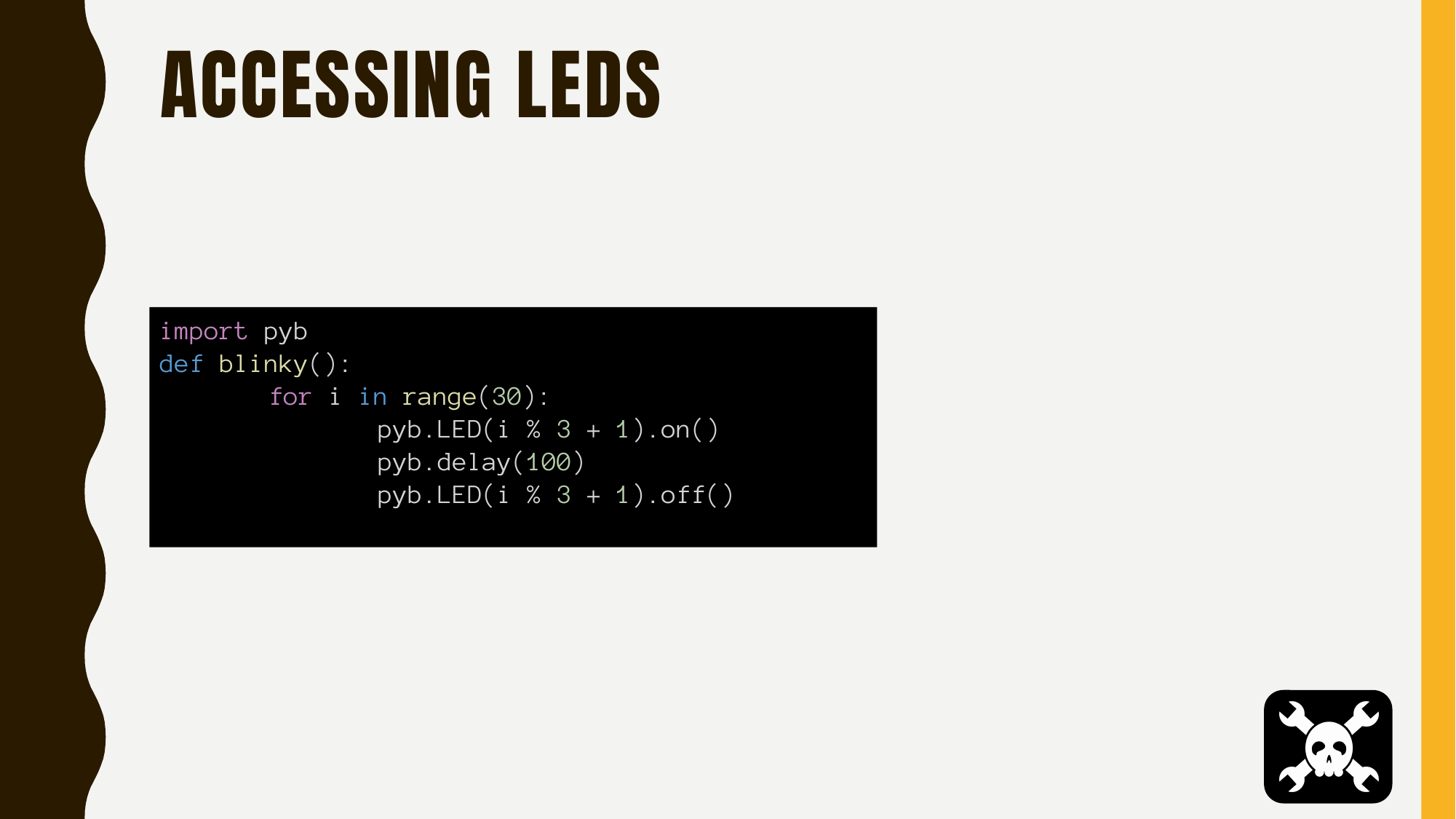

# AcCessing LEDS
import pyb
def blinky():
	for i in range(30):
		pyb.LED(i % 3 + 1).on()
		pyb.delay(100)
		pyb.LED(i % 3 + 1).off()